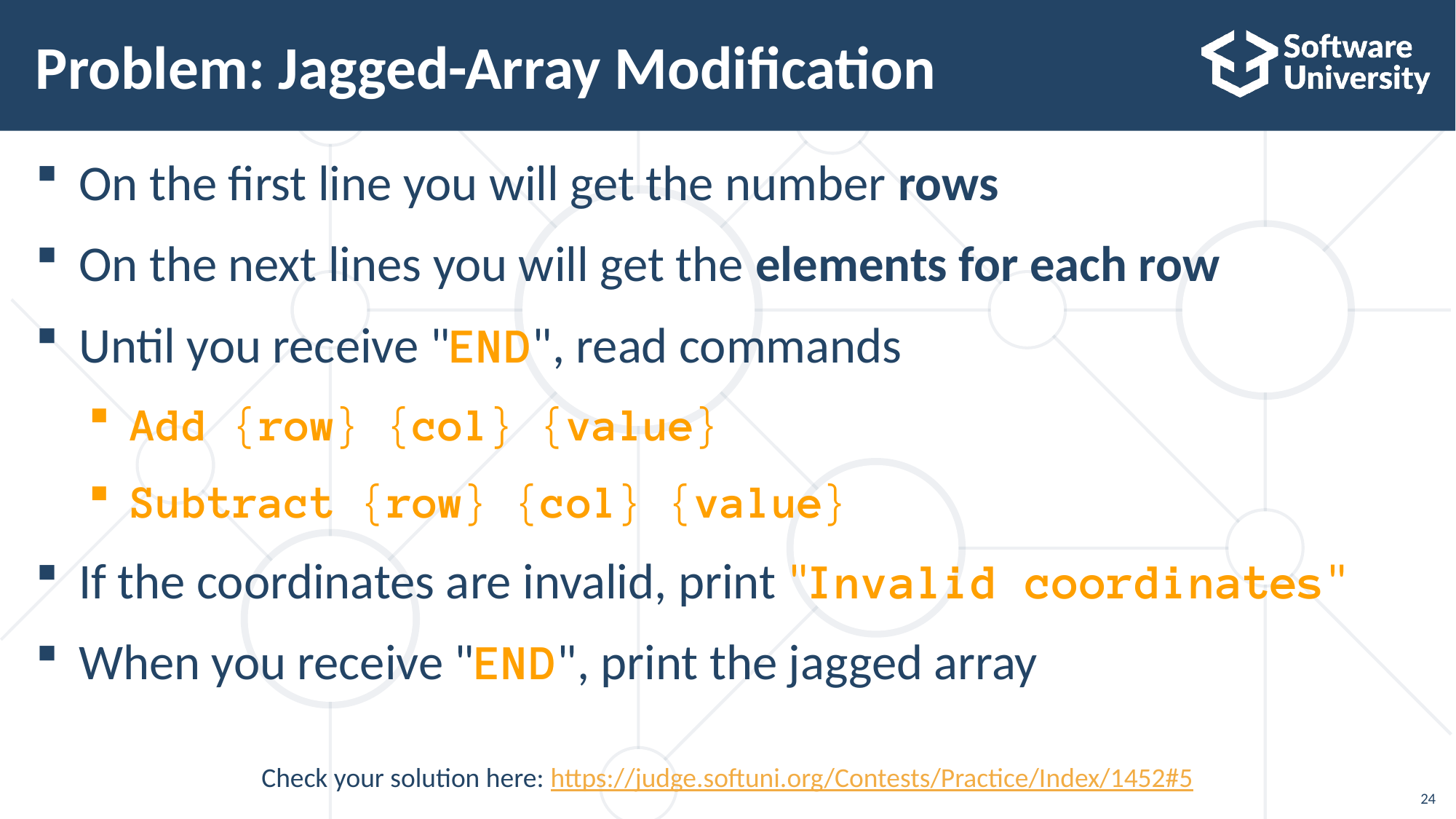

# Problem: Jagged-Array Modification
On the first line you will get the number rows
On the next lines you will get the elements for each row
Until you receive "END", read commands
Add {row} {col} {value}
Subtract {row} {col} {value}
If the coordinates are invalid, print "Invalid coordinates"
When you receive "END", print the jagged array
Check your solution here: https://judge.softuni.org/Contests/Practice/Index/1452#5
24